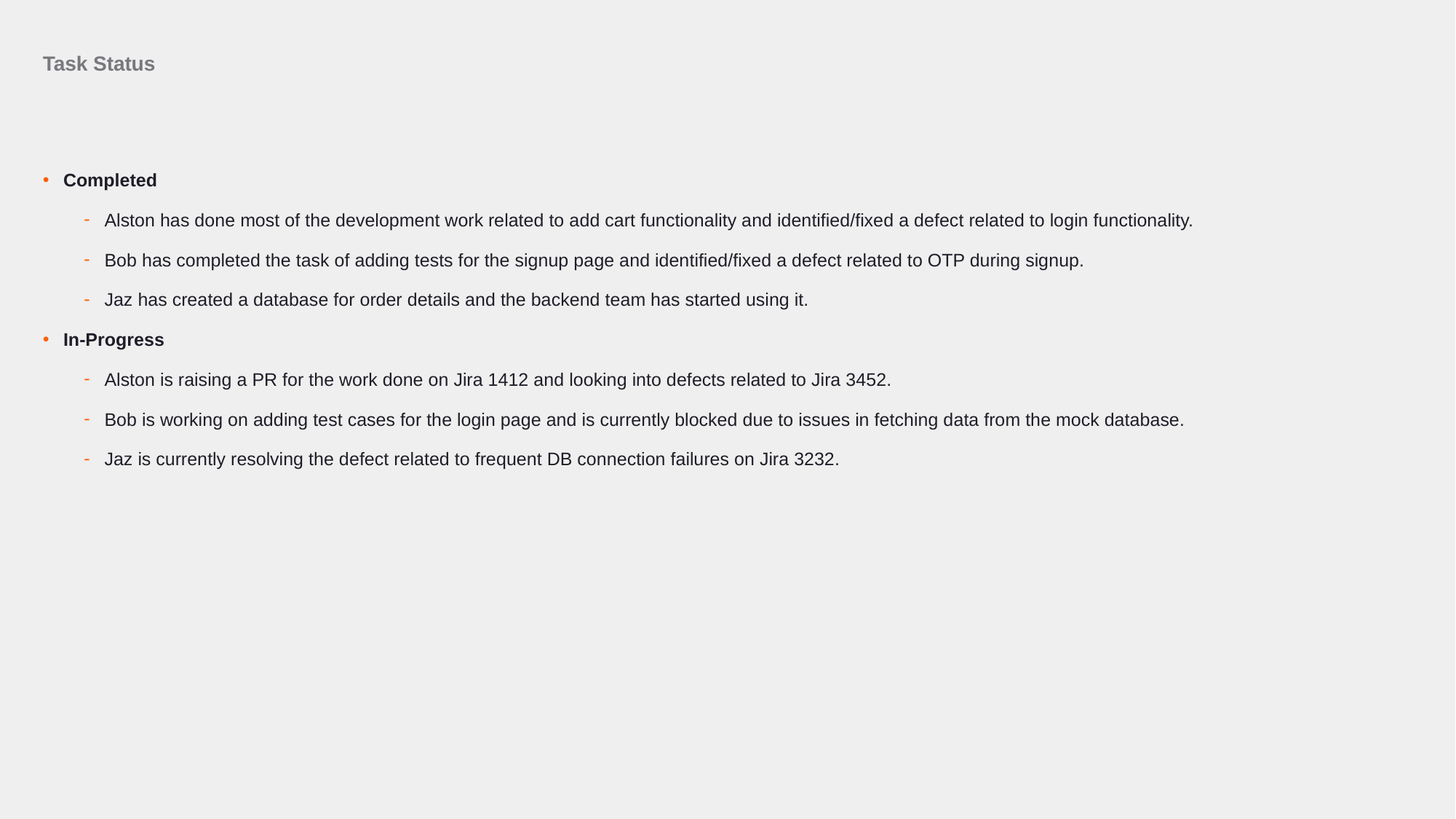

# Task Status

Completed
Alston has done most of the development work related to add cart functionality and identified/fixed a defect related to login functionality.
Bob has completed the task of adding tests for the signup page and identified/fixed a defect related to OTP during signup.
Jaz has created a database for order details and the backend team has started using it.
In-Progress
Alston is raising a PR for the work done on Jira 1412 and looking into defects related to Jira 3452.
Bob is working on adding test cases for the login page and is currently blocked due to issues in fetching data from the mock database.
Jaz is currently resolving the defect related to frequent DB connection failures on Jira 3232.